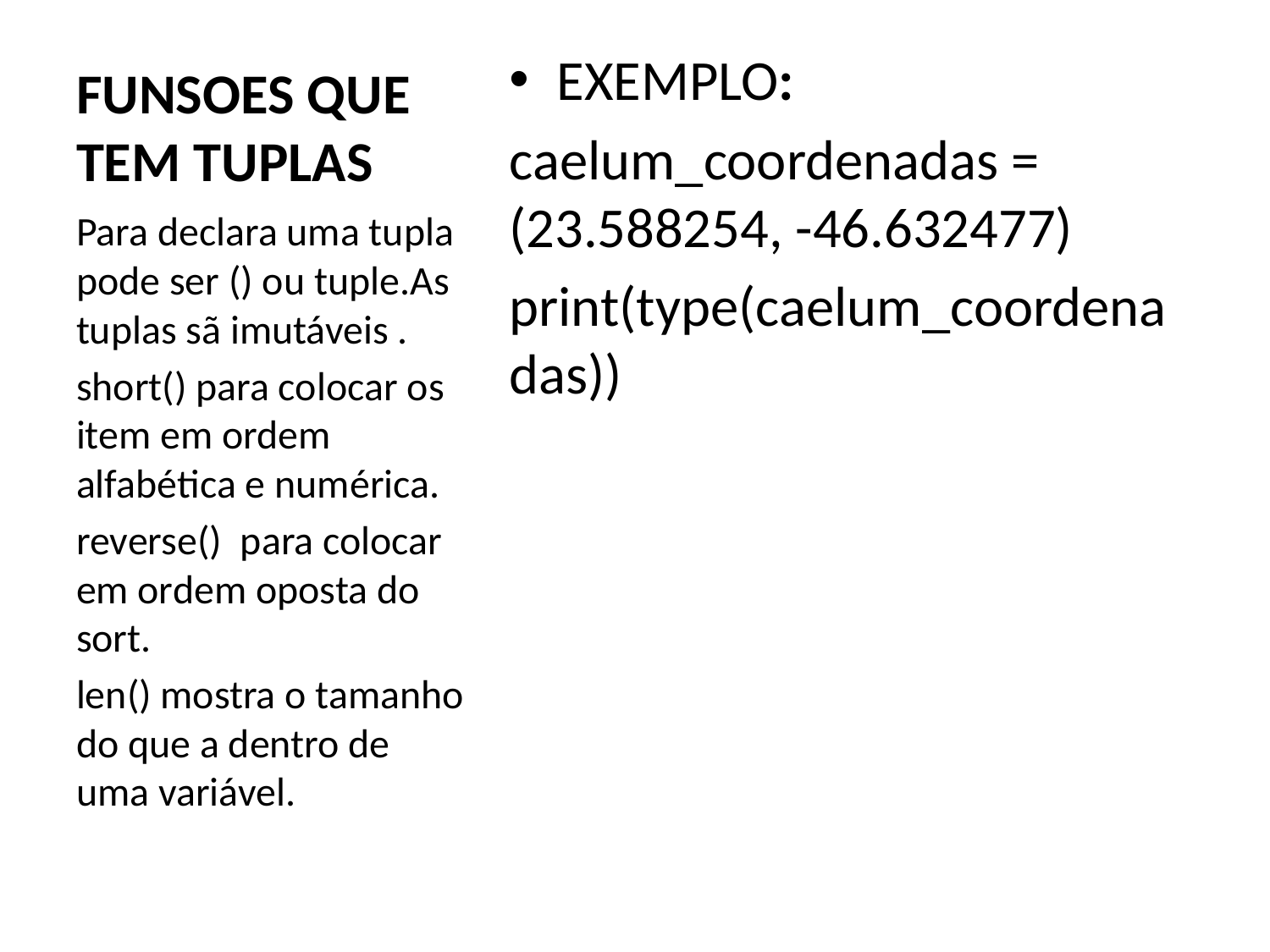

# FUNSOES QUE TEM TUPLAS
EXEMPLO:
caelum_coordenadas = (23.588254, -46.632477)
print(type(caelum_coordenadas))
Para declara uma tupla pode ser () ou tuple.As tuplas sã imutáveis .
short() para colocar os item em ordem alfabética e numérica.
reverse()  para colocar em ordem oposta do sort.
len() mostra o tamanho do que a dentro de uma variável.